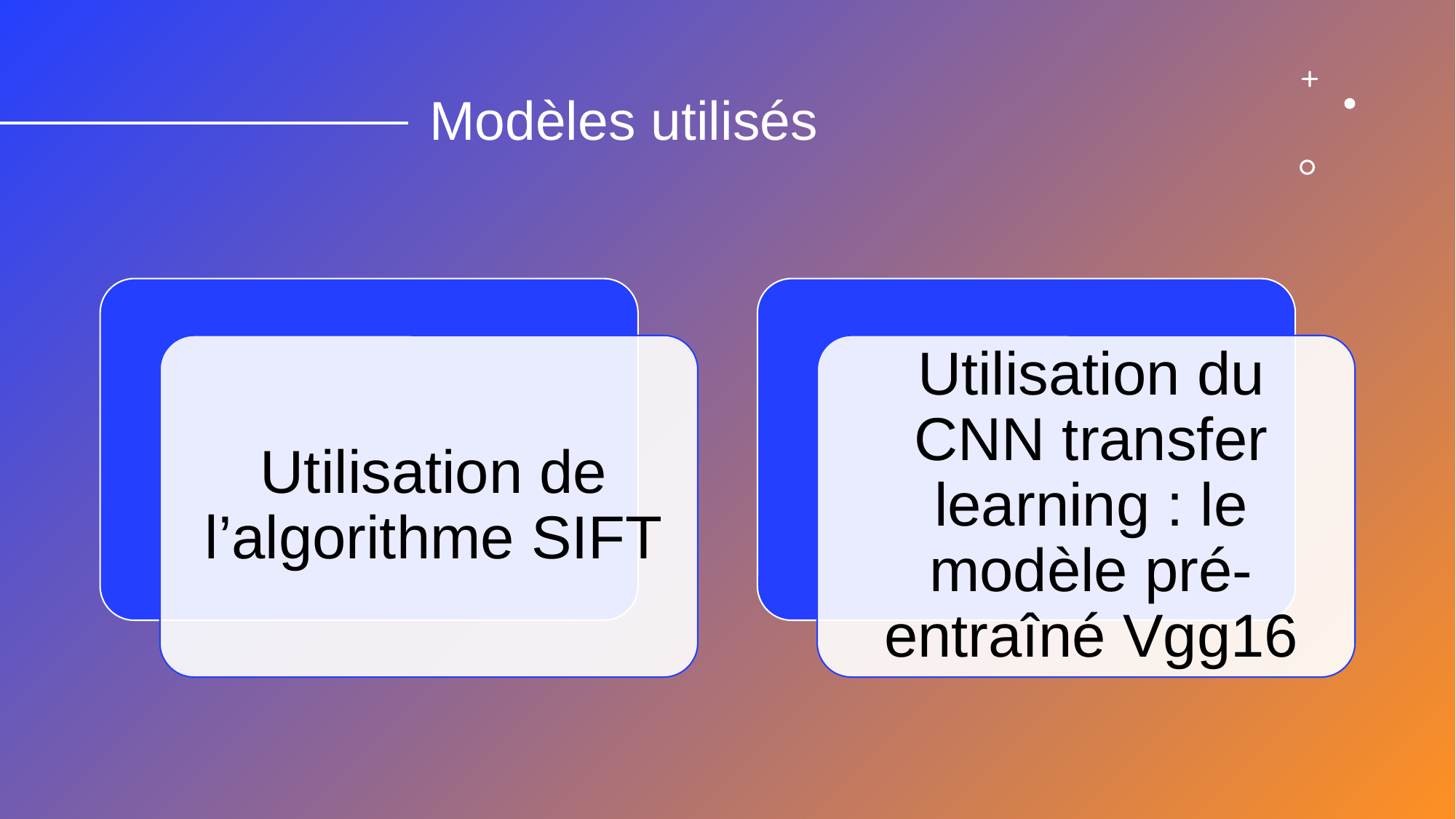

# Modèles utilisés

Utilisation de l’algorithme SIFT
Utilisation du CNN transfer learning : le modèle pré-entraîné Vgg16